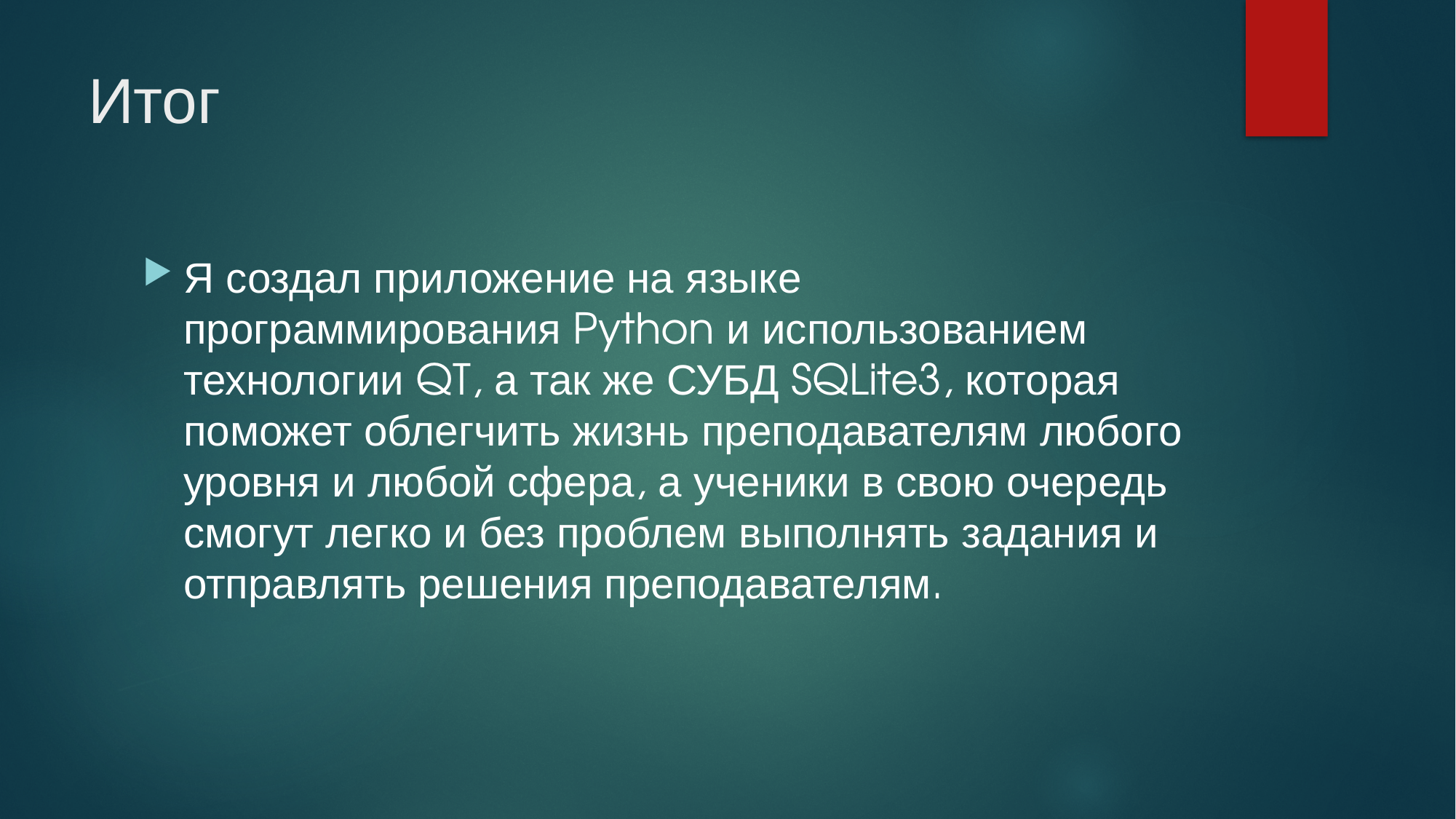

# Итог
Я создал приложение на языке программирования Python и использованием технологии QT, а так же СУБД SQLite3, которая поможет облегчить жизнь преподавателям любого уровня и любой сфера, а ученики в свою очередь смогут легко и без проблем выполнять задания и отправлять решения преподавателям.